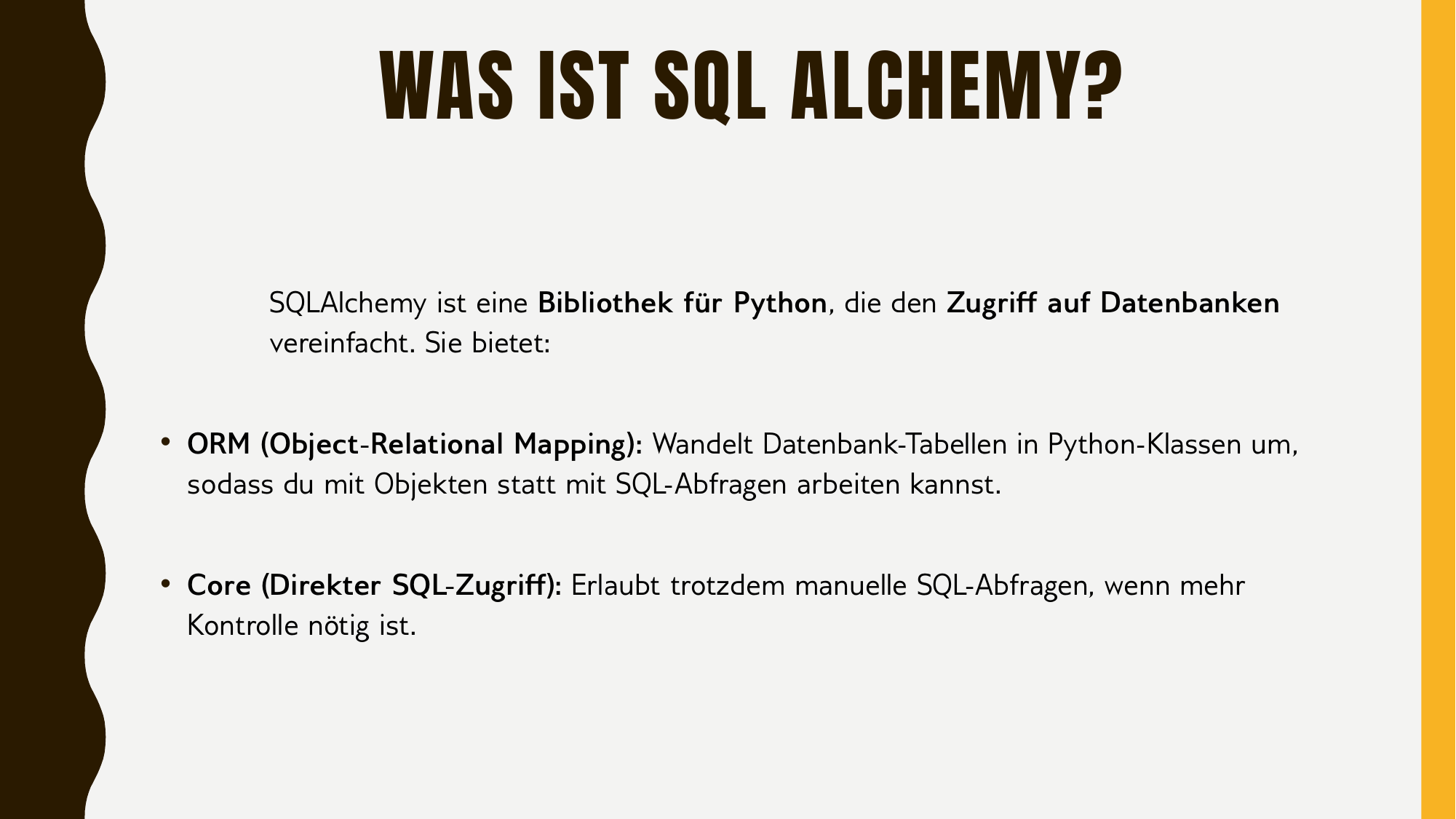

# Was ist SQL Alchemy?
	SQLAlchemy ist eine Bibliothek für Python, die den Zugriff auf Datenbanken 	vereinfacht. Sie bietet:

ORM (Object-Relational Mapping): Wandelt Datenbank-Tabellen in Python-Klassen um, sodass du mit Objekten statt mit SQL-Abfragen arbeiten kannst.

Core (Direkter SQL-Zugriff): Erlaubt trotzdem manuelle SQL-Abfragen, wenn mehr Kontrolle nötig ist.